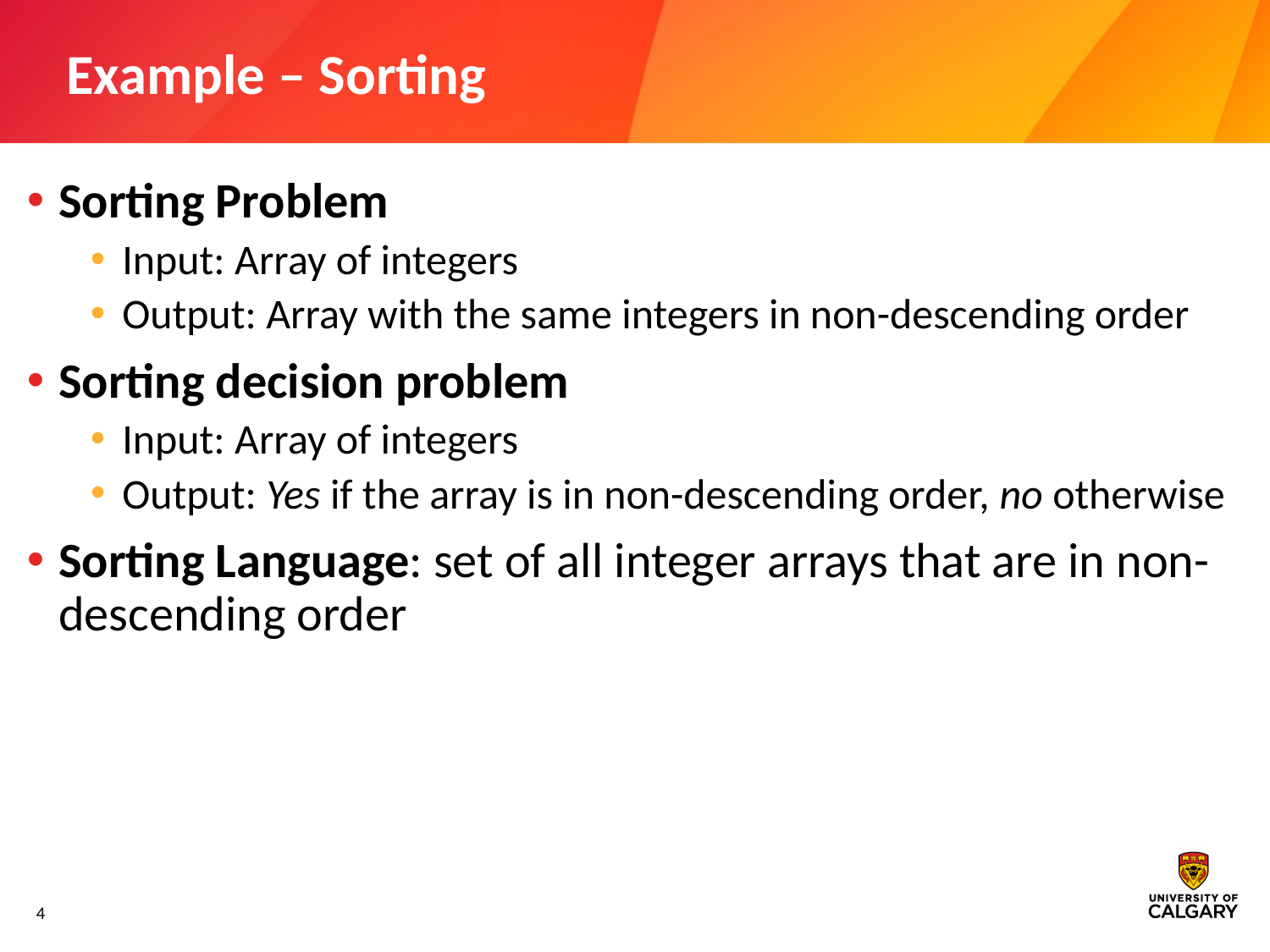

# Example – Sorting
Sorting Problem
Input: Array of integers
Output: Array with the same integers in non-descending order
Sorting decision problem
Input: Array of integers
Output: Yes if the array is in non-descending order, no otherwise
Sorting Language: set of all integer arrays that are in non-descending order
4